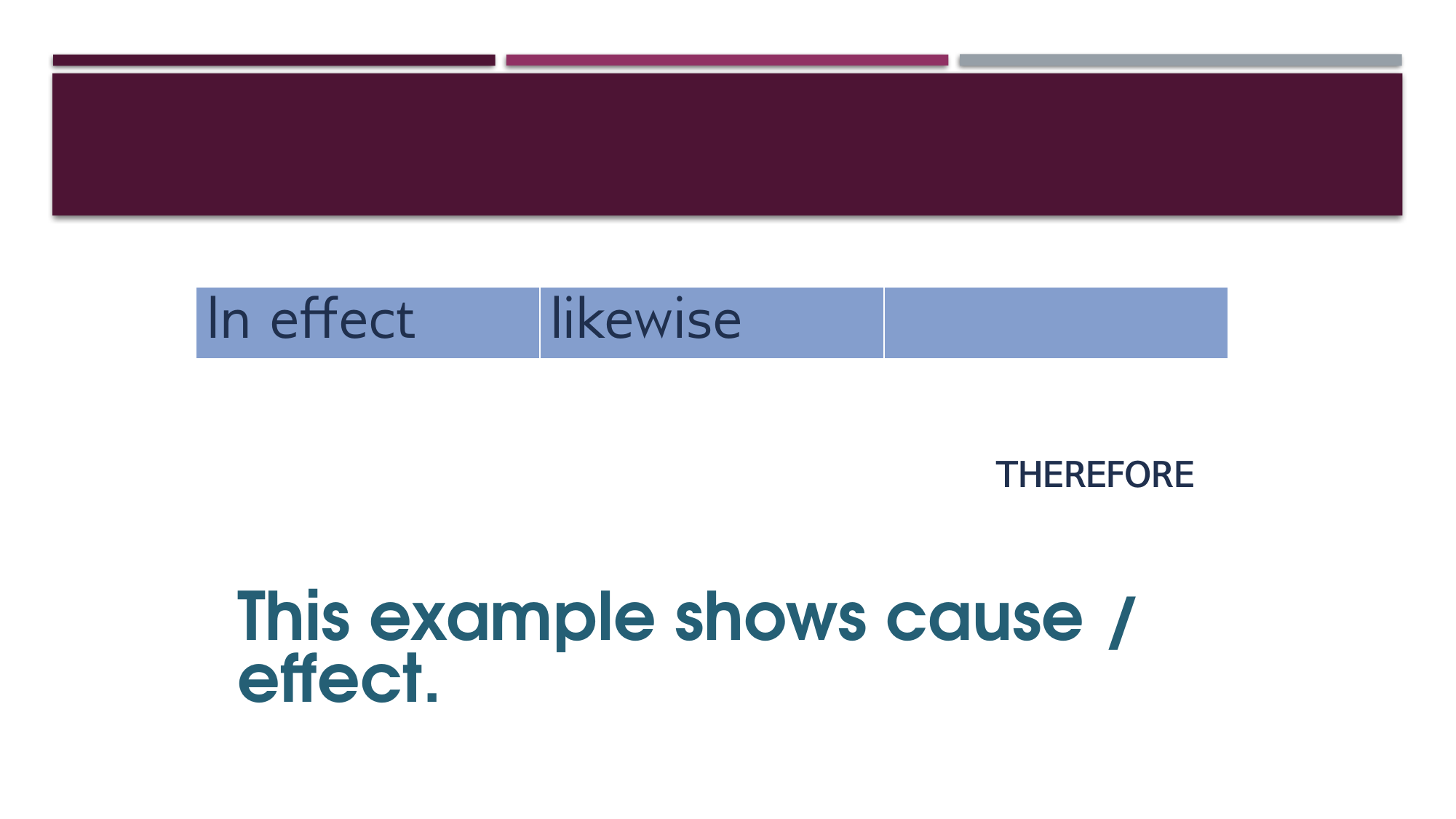

| In effect | likewise |  |
| --- | --- | --- |
# 8. You did not complete your homework; 																therefore you cannot go out to play with your friends.
This example shows cause / effect.